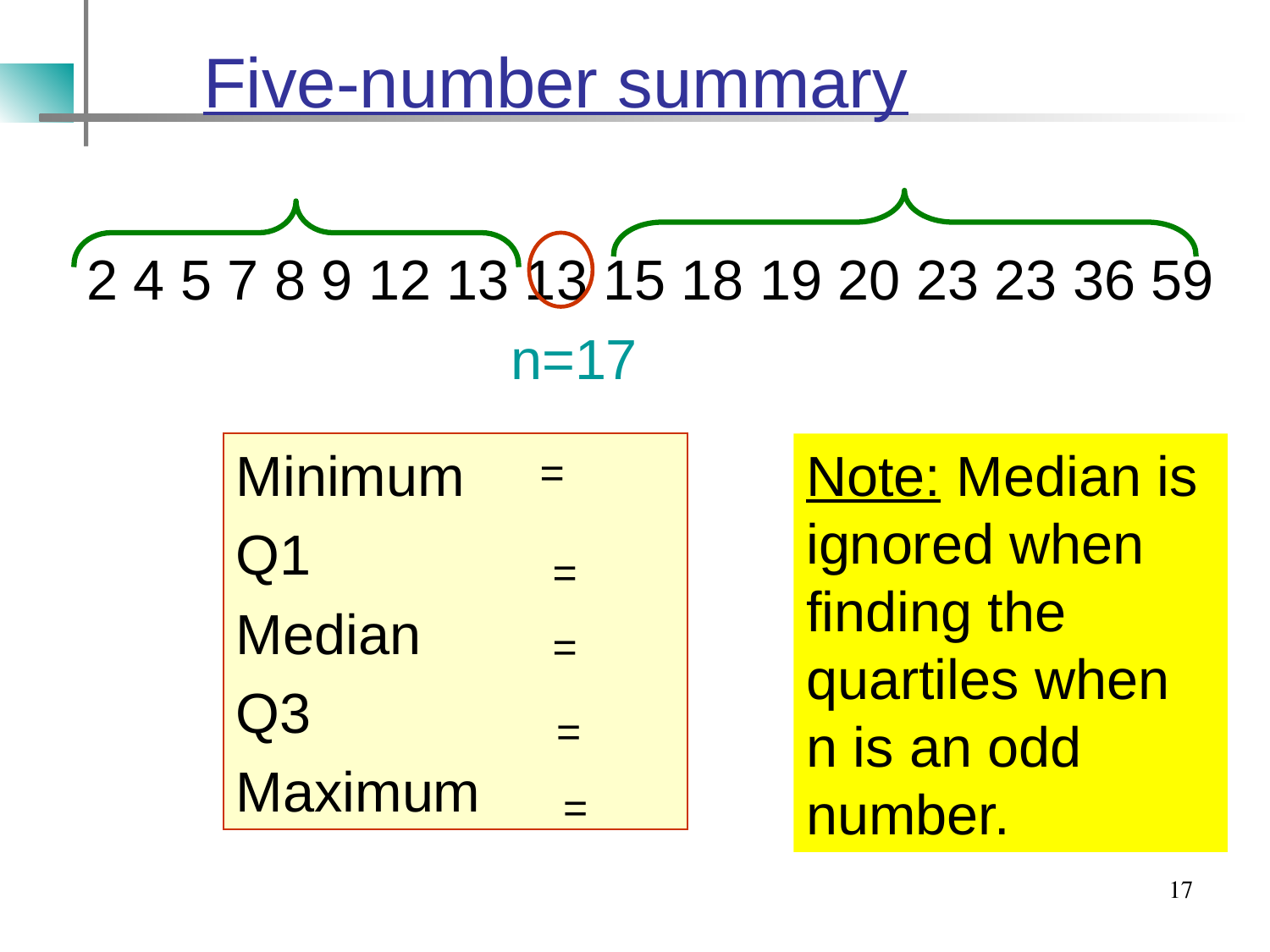

# Five-number summary

2 4 5 7 8 9 12 13 13 15 18 19 20 23 23 36 59
n=17

Minimum
Q1
Median
Q3
Maximum
Note: Median is ignored when finding the quartiles when n is an odd number.
=
=
=
=
=
17